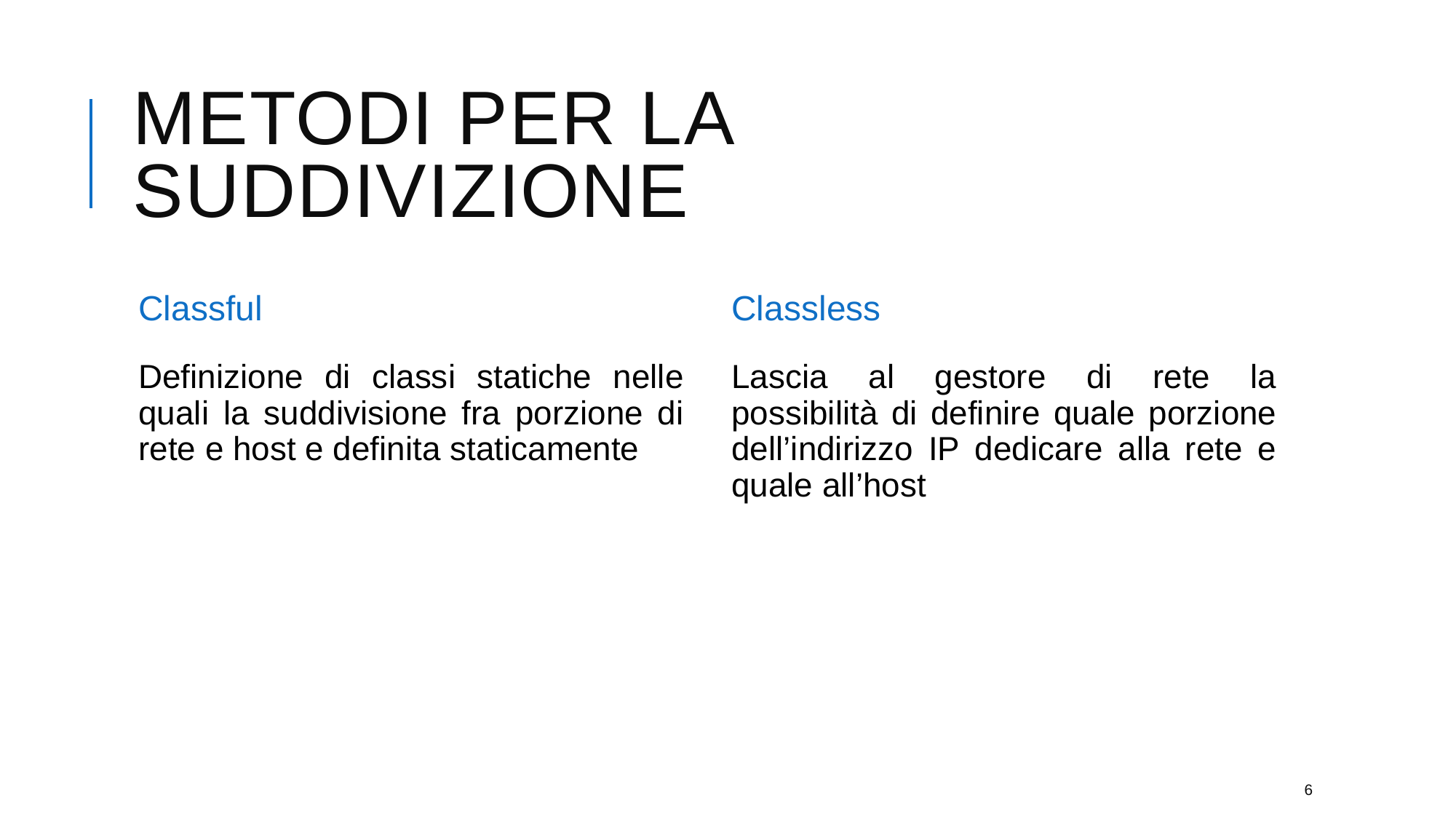

# Metodi per la suddivizione
Classful
Classless
Definizione di classi statiche nelle quali la suddivisione fra porzione di rete e host e definita staticamente
Lascia al gestore di rete la possibilità di definire quale porzione dell’indirizzo IP dedicare alla rete e quale all’host
6